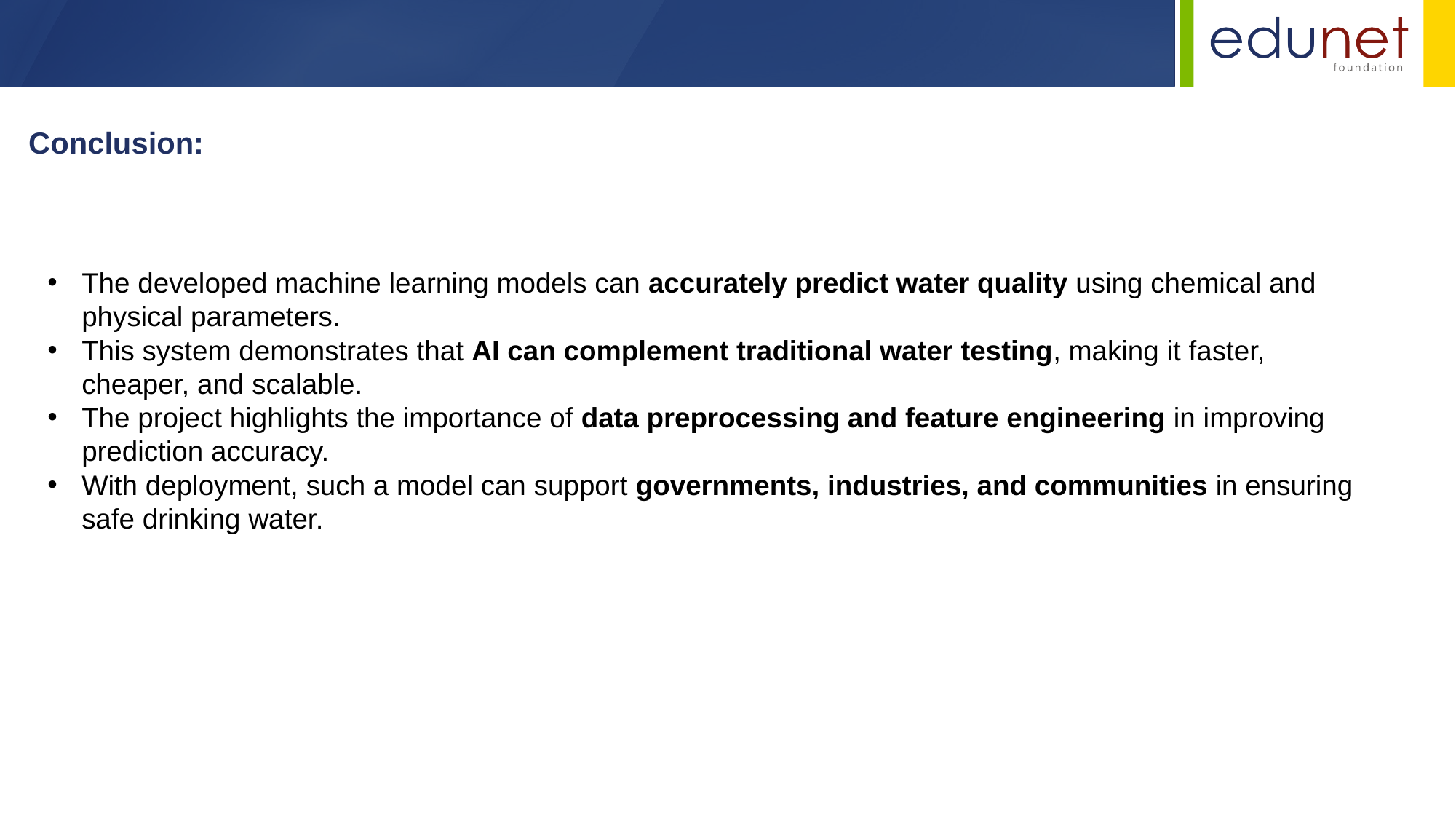

Conclusion:

The developed machine learning models can accurately predict water quality using chemical and physical parameters.
This system demonstrates that AI can complement traditional water testing, making it faster, cheaper, and scalable.
The project highlights the importance of data preprocessing and feature engineering in improving prediction accuracy.
With deployment, such a model can support governments, industries, and communities in ensuring safe drinking water.